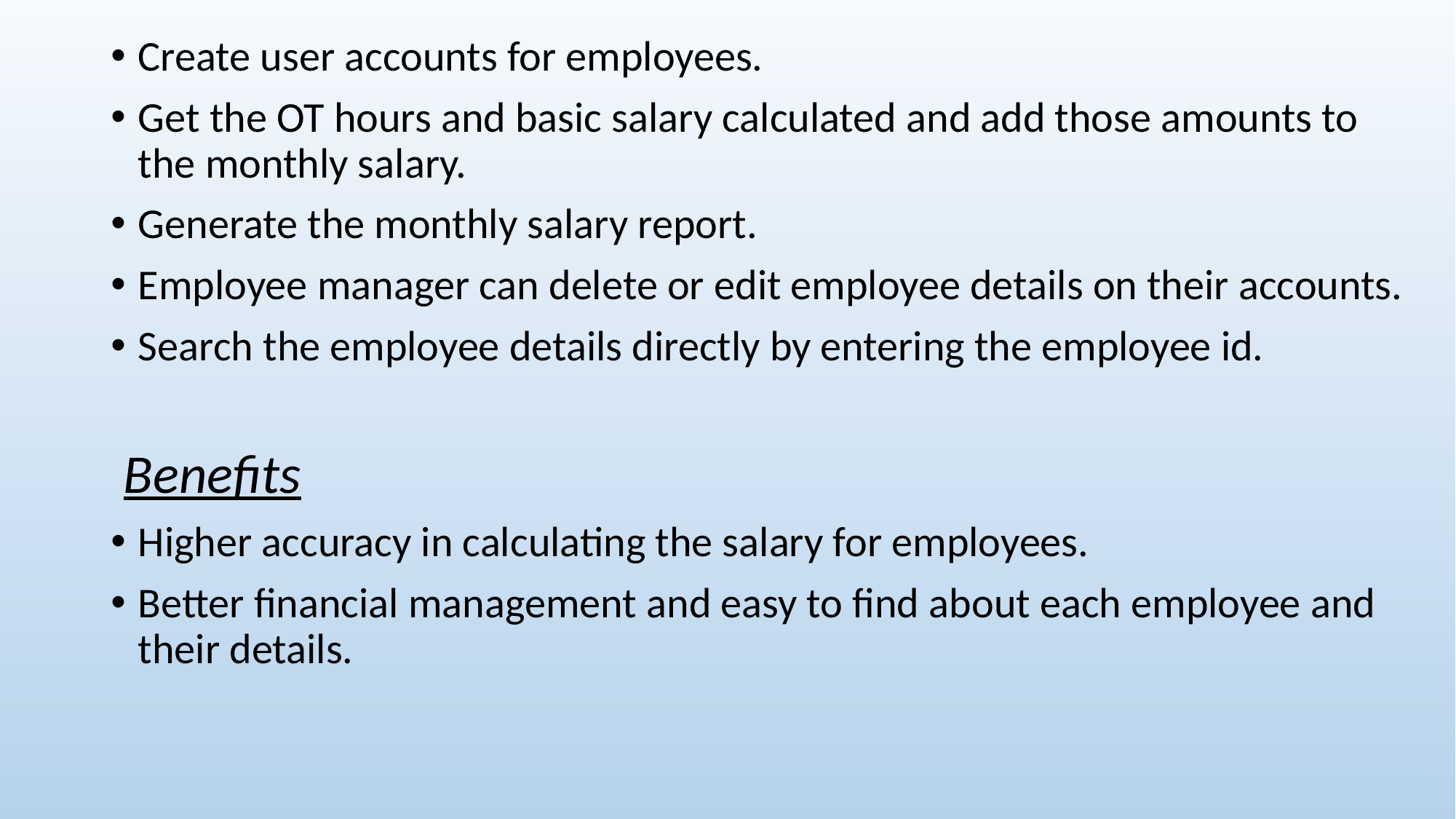

Create user accounts for employees.
Get the OT hours and basic salary calculated and add those amounts to the monthly salary.
Generate the monthly salary report.
Employee manager can delete or edit employee details on their accounts.
Search the employee details directly by entering the employee id.

 Benefits
Higher accuracy in calculating the salary for employees.
Better financial management and easy to find about each employee and their details.